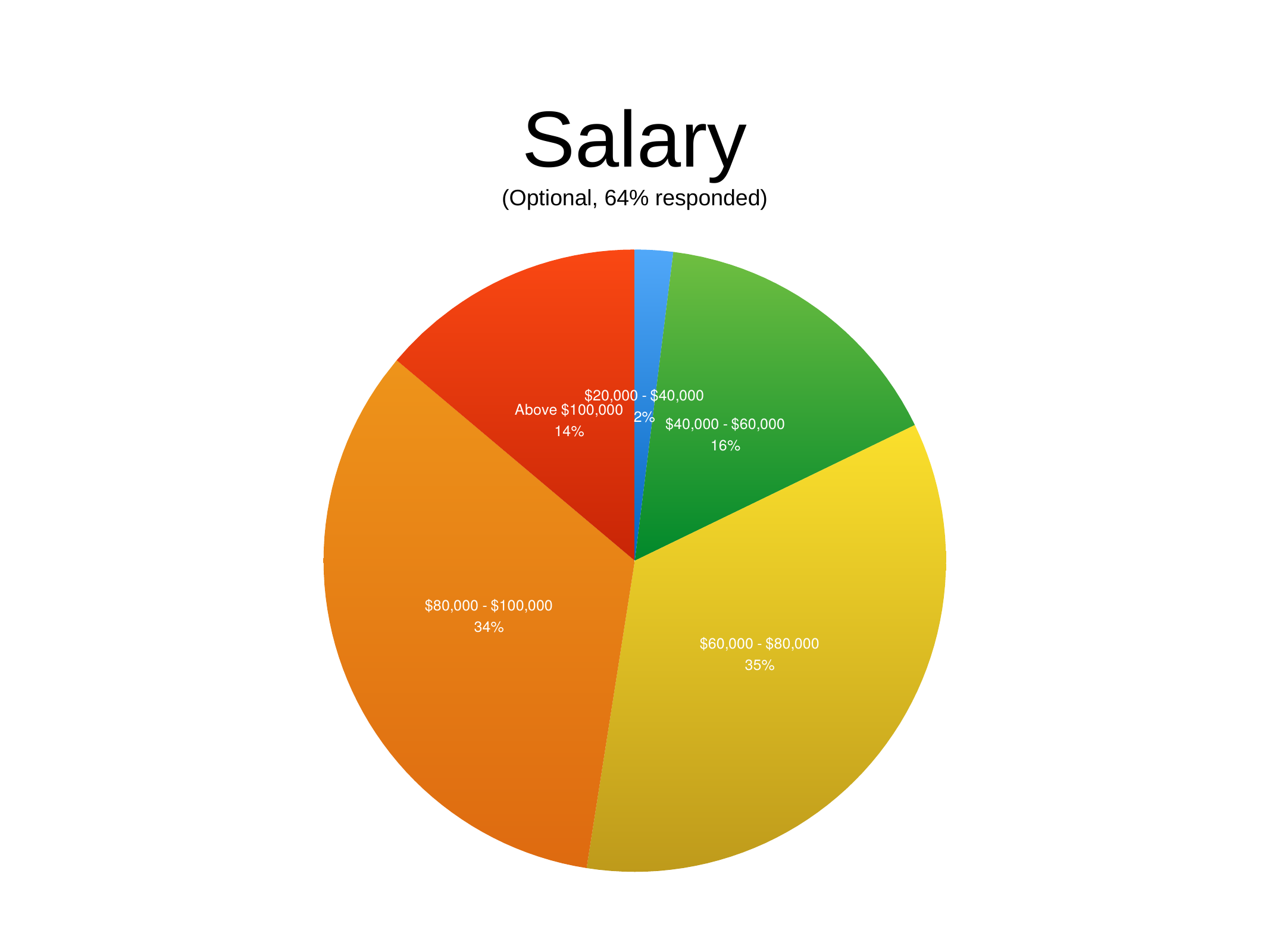

# Salary (Optional, 64% responded)

### Chart

| Category |  |
|---|---|
| $20,000 - $40,000 | 2.0 |
| $40,000 - $60,000 | 16.0 |
| $60,000 - $80,000 | 35.0 |
| $80,000 - $100,000 | 34.0 |
| Above $100,000 | 14.0 |